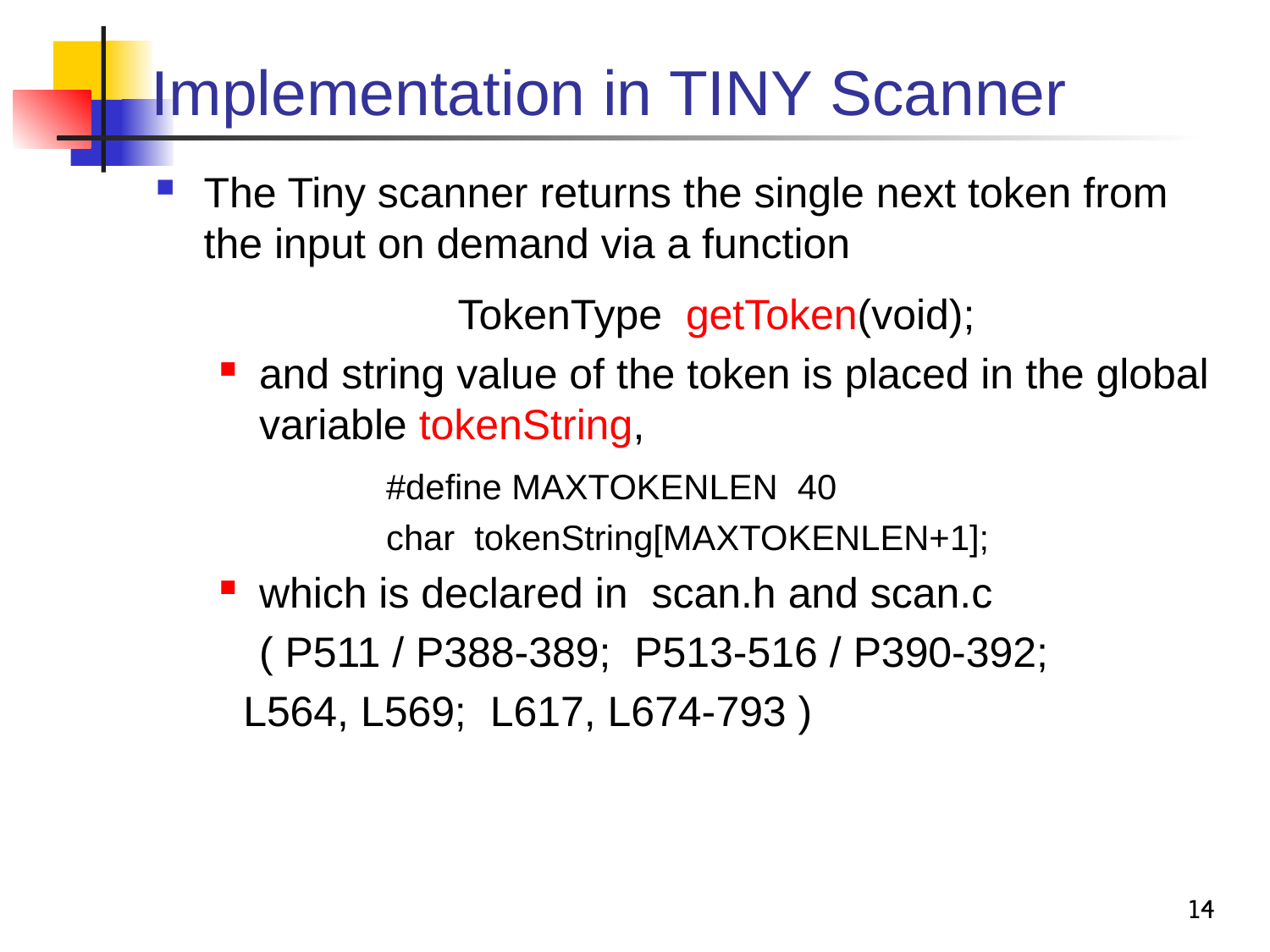

# Implementation in TINY Scanner
The Tiny scanner returns the single next token from the input on demand via a function
			TokenType  getToken(void);
and string value of the token is placed in the global variable tokenString,
		#define MAXTOKENLEN  40
		char  tokenString[MAXTOKENLEN+1];
which is declared in  scan.h and scan.c
	( P511 / P388-389;  P513-516 / P390-392;
  L564, L569;  L617, L674-793 )
14